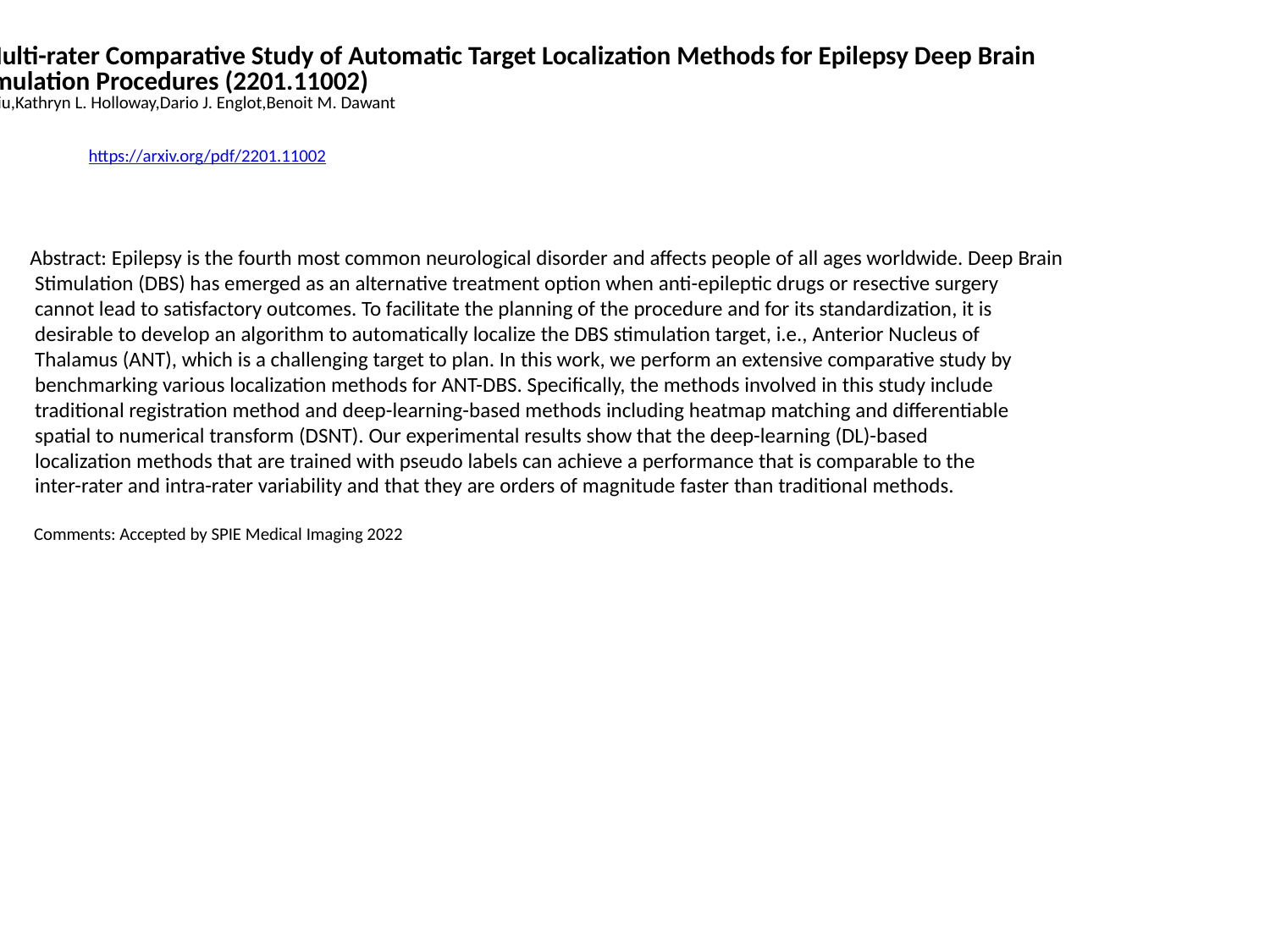

A Multi-rater Comparative Study of Automatic Target Localization Methods for Epilepsy Deep Brain
 Stimulation Procedures (2201.11002)
Han Liu,Kathryn L. Holloway,Dario J. Englot,Benoit M. Dawant

https://arxiv.org/pdf/2201.11002

Abstract: Epilepsy is the fourth most common neurological disorder and affects people of all ages worldwide. Deep Brain
 Stimulation (DBS) has emerged as an alternative treatment option when anti-epileptic drugs or resective surgery
 cannot lead to satisfactory outcomes. To facilitate the planning of the procedure and for its standardization, it is
 desirable to develop an algorithm to automatically localize the DBS stimulation target, i.e., Anterior Nucleus of
 Thalamus (ANT), which is a challenging target to plan. In this work, we perform an extensive comparative study by
 benchmarking various localization methods for ANT-DBS. Specifically, the methods involved in this study include
 traditional registration method and deep-learning-based methods including heatmap matching and differentiable
 spatial to numerical transform (DSNT). Our experimental results show that the deep-learning (DL)-based
 localization methods that are trained with pseudo labels can achieve a performance that is comparable to the
 inter-rater and intra-rater variability and that they are orders of magnitude faster than traditional methods.
 Comments: Accepted by SPIE Medical Imaging 2022